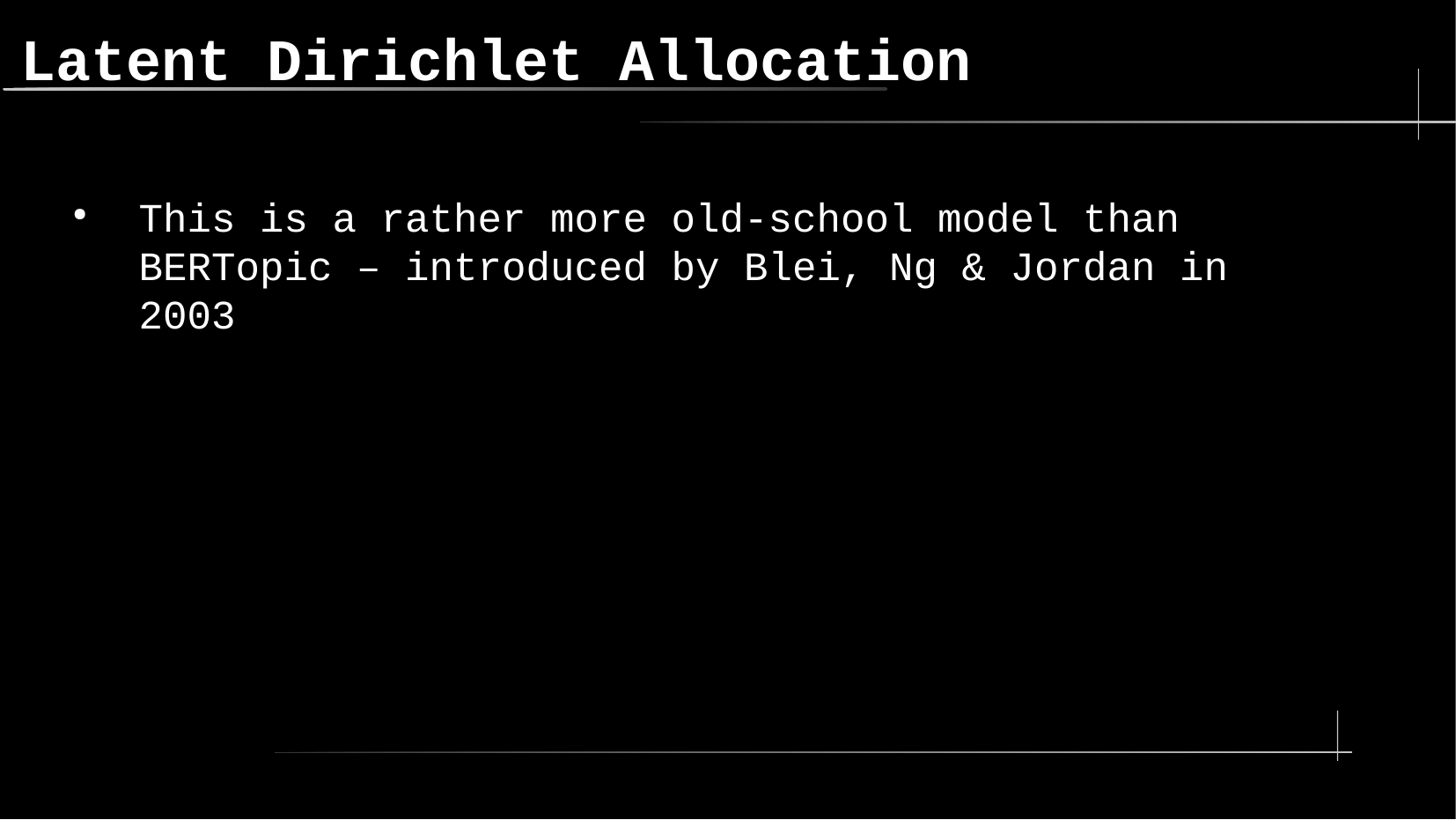

Latent Dirichlet Allocation
This is a rather more old-school model than BERTopic – introduced by Blei, Ng & Jordan in 2003

7